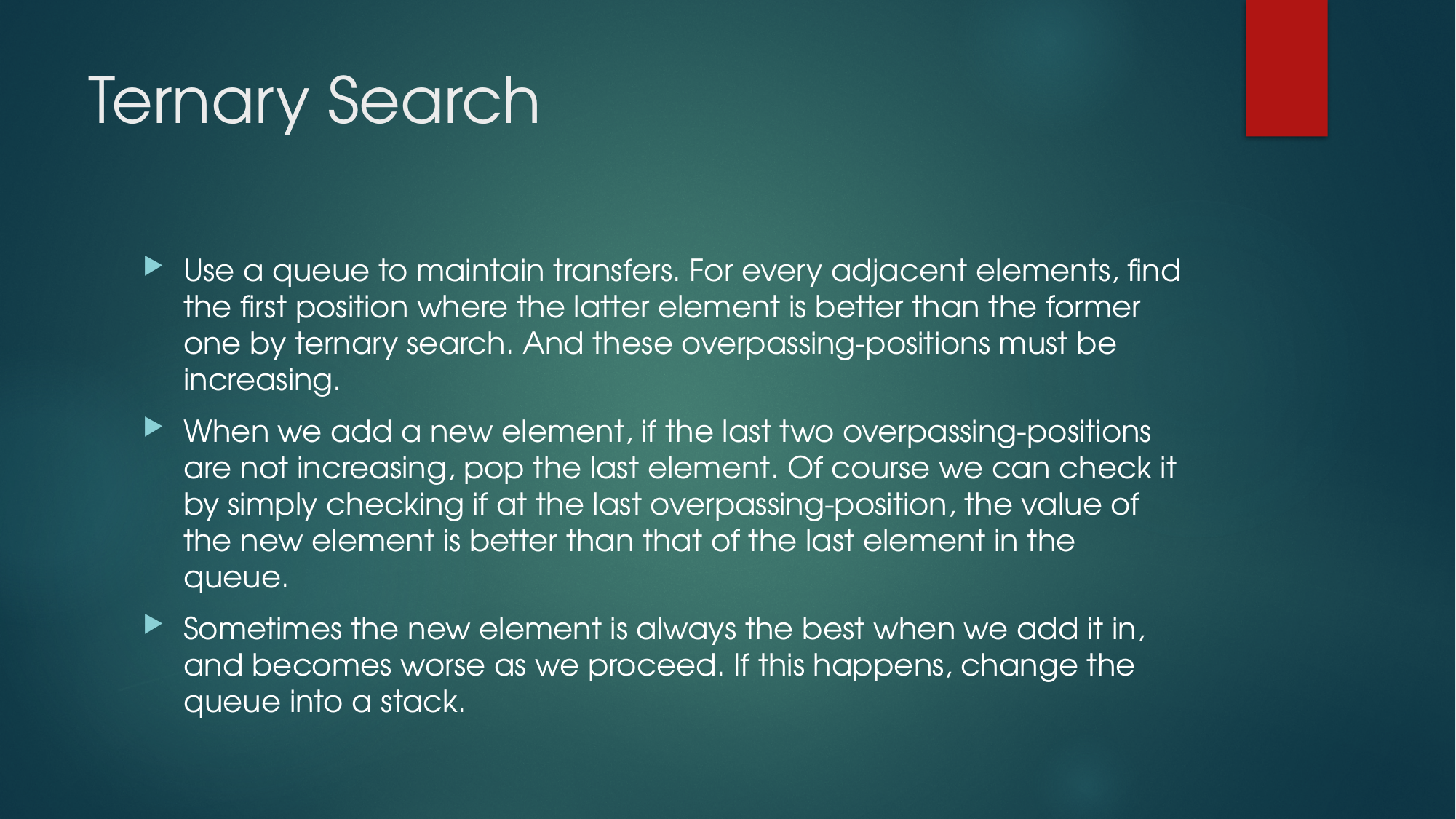

# Ternary Search
Use a queue to maintain transfers. For every adjacent elements, find the first position where the latter element is better than the former one by ternary search. And these overpassing-positions must be increasing.
When we add a new element, if the last two overpassing-positions are not increasing, pop the last element. Of course we can check it by simply checking if at the last overpassing-position, the value of the new element is better than that of the last element in the queue.
Sometimes the new element is always the best when we add it in, and becomes worse as we proceed. If this happens, change the queue into a stack.